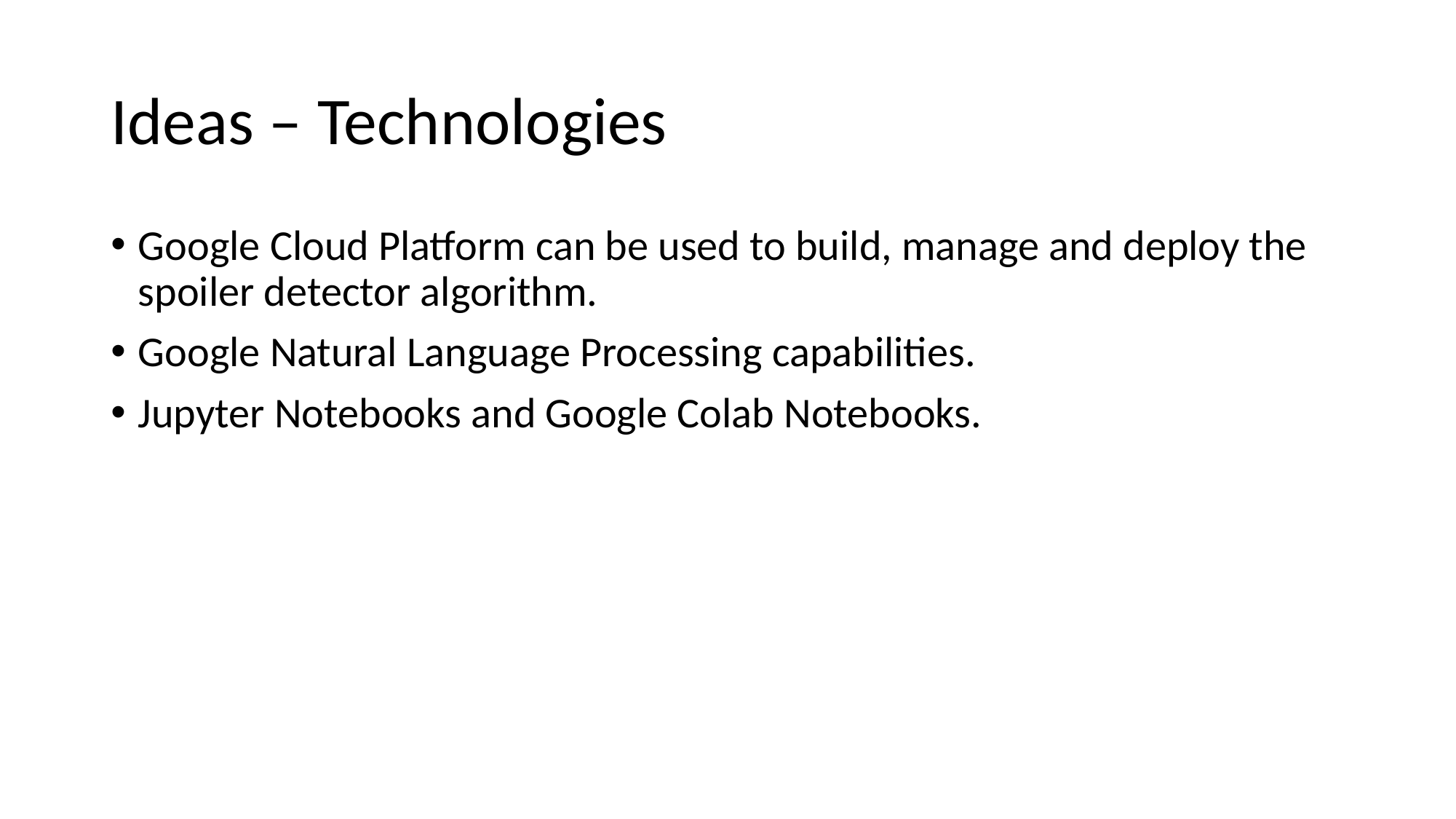

# Ideas – Technologies
Google Cloud Platform can be used to build, manage and deploy the spoiler detector algorithm.
Google Natural Language Processing capabilities.
Jupyter Notebooks and Google Colab Notebooks.